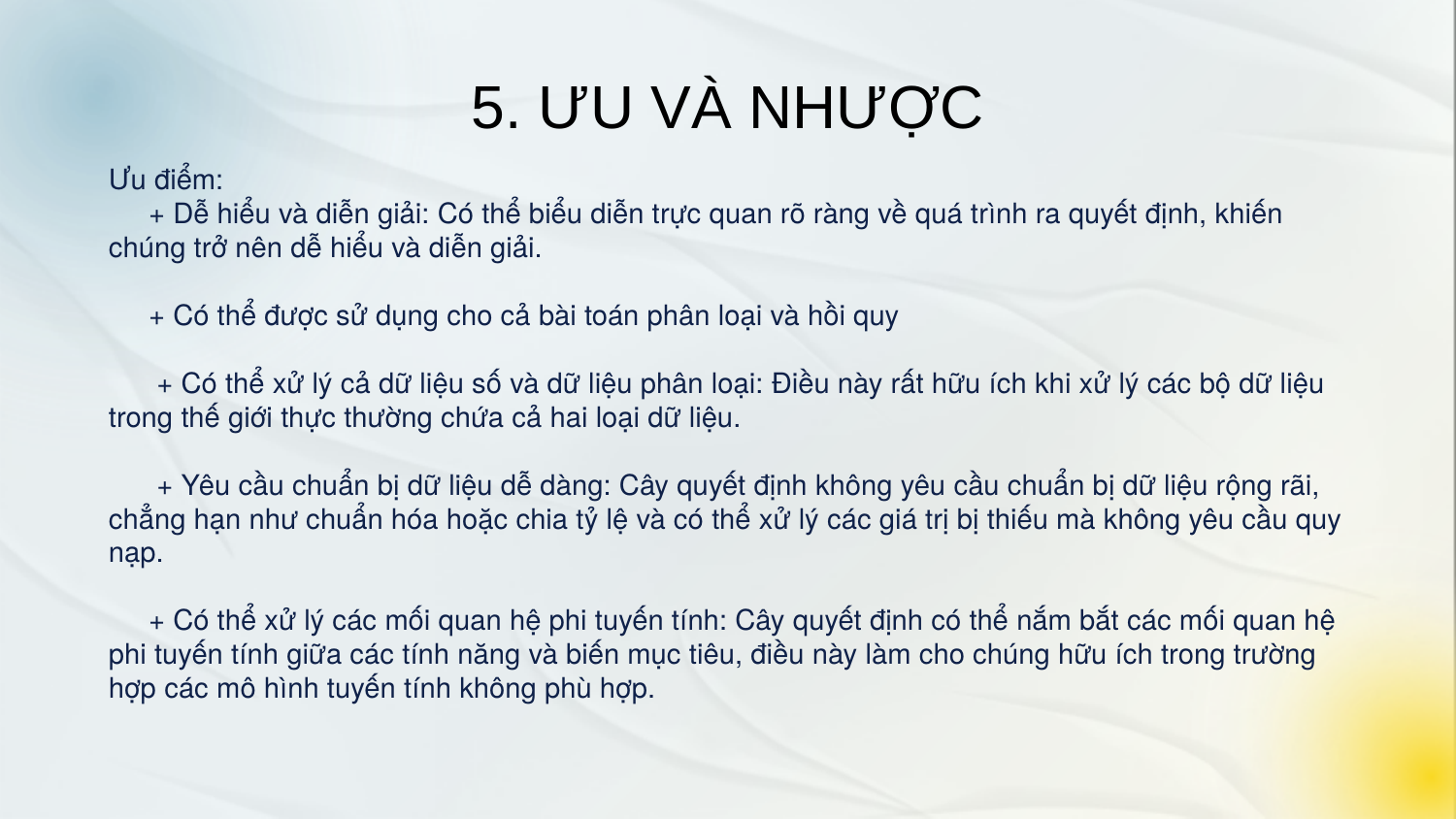

# 5. ƯU VÀ NHƯỢC
Ưu điểm:
     + Dễ hiểu và diễn giải: Có thể biểu diễn trực quan rõ ràng về quá trình ra quyết định, khiến chúng trở nên dễ hiểu và diễn giải.

     + Có thể được sử dụng cho cả bài toán phân loại và hồi quy

      + Có thể xử lý cả dữ liệu số và dữ liệu phân loại: Điều này rất hữu ích khi xử lý các bộ dữ liệu trong thế giới thực thường chứa cả hai loại dữ liệu.

      + Yêu cầu chuẩn bị dữ liệu dễ dàng: Cây quyết định không yêu cầu chuẩn bị dữ liệu rộng rãi, chẳng hạn như chuẩn hóa hoặc chia tỷ lệ và có thể xử lý các giá trị bị thiếu mà không yêu cầu quy nạp.

     + Có thể xử lý các mối quan hệ phi tuyến tính: Cây quyết định có thể nắm bắt các mối quan hệ phi tuyến tính giữa các tính năng và biến mục tiêu, điều này làm cho chúng hữu ích trong trường hợp các mô hình tuyến tính không phù hợp.